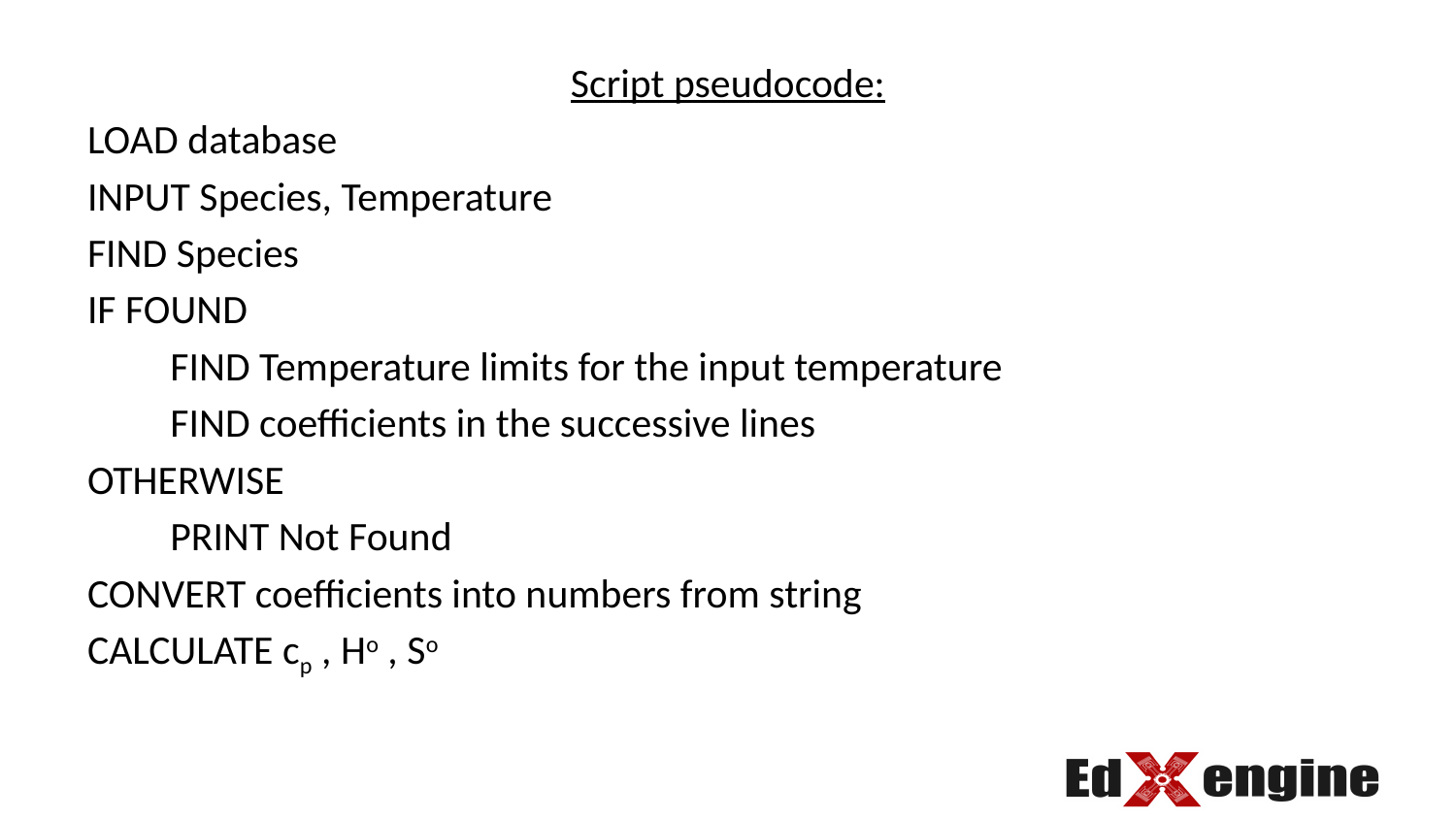

Script pseudocode:
LOAD database
INPUT Species, Temperature
FIND Species
IF FOUND
         FIND Temperature limits for the input temperature
         FIND coefficients in the successive lines
OTHERWISE
         PRINT Not Found
CONVERT coefficients into numbers from string
CALCULATE cp , Ho , So